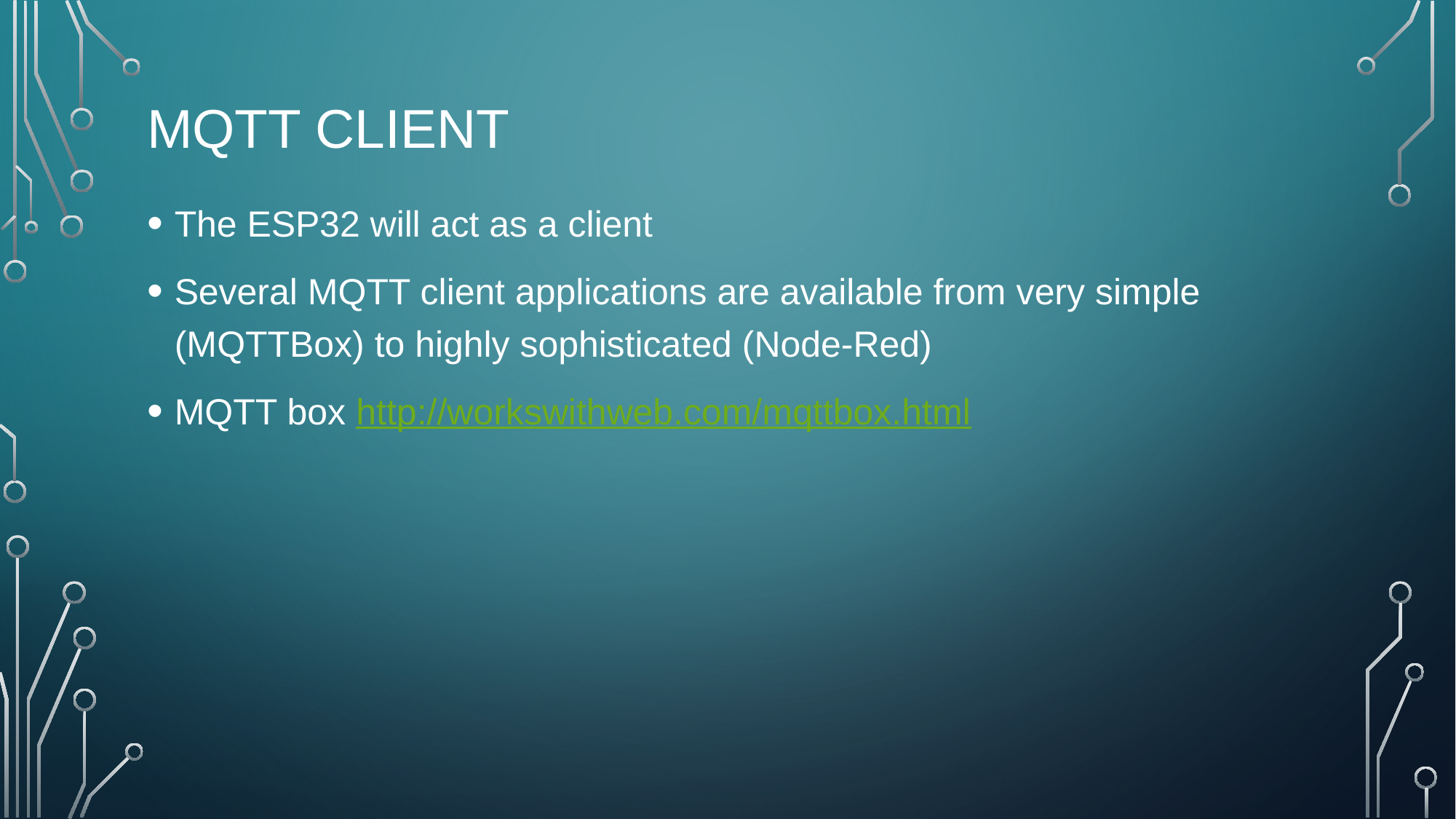

# MQTT Client
The ESP32 will act as a client
Several MQTT client applications are available from very simple (MQTTBox) to highly sophisticated (Node-Red)
MQTT box http://workswithweb.com/mqttbox.html